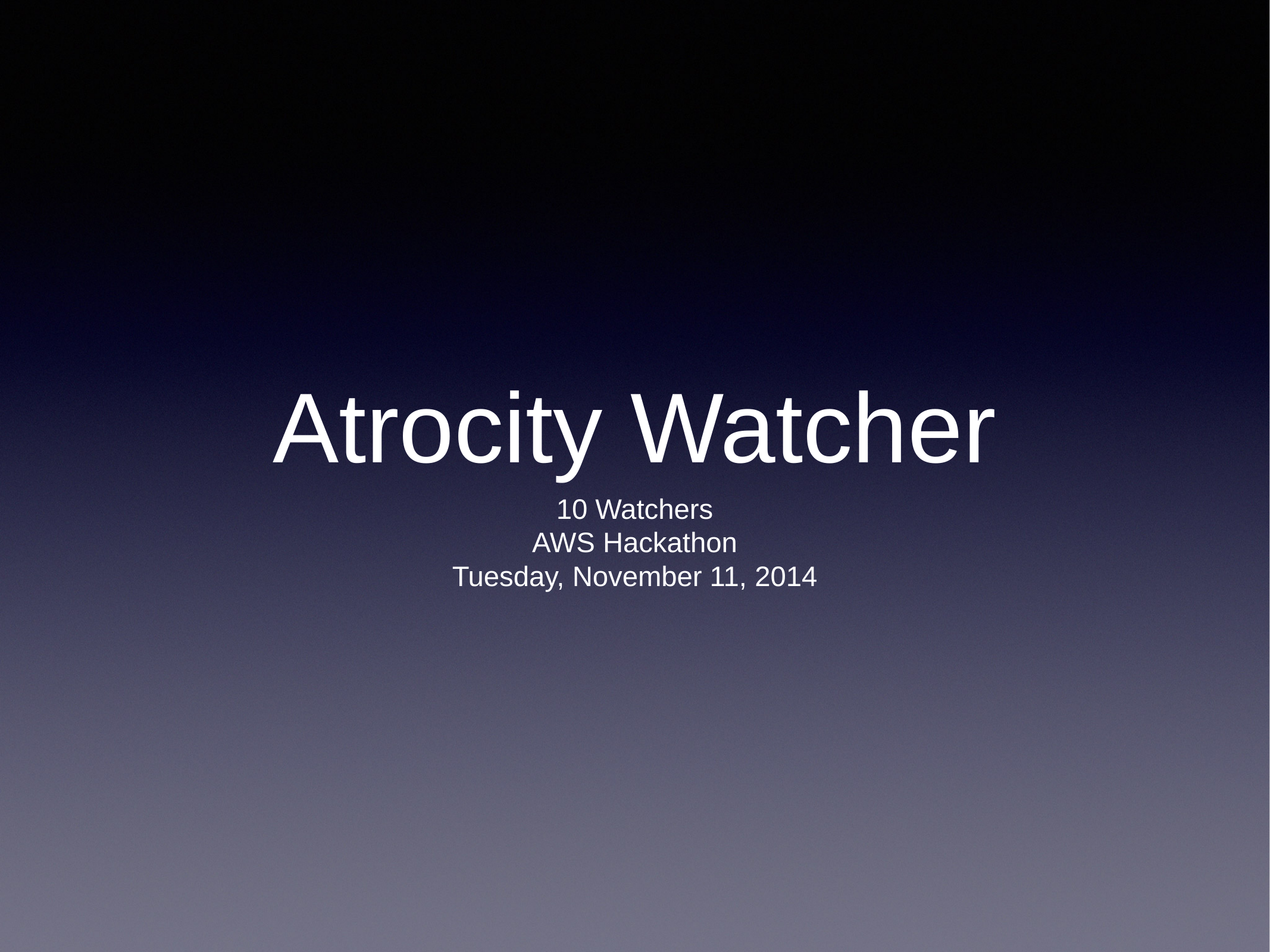

# Atrocity Watcher
10 Watchers
AWS Hackathon
Tuesday, November 11, 2014